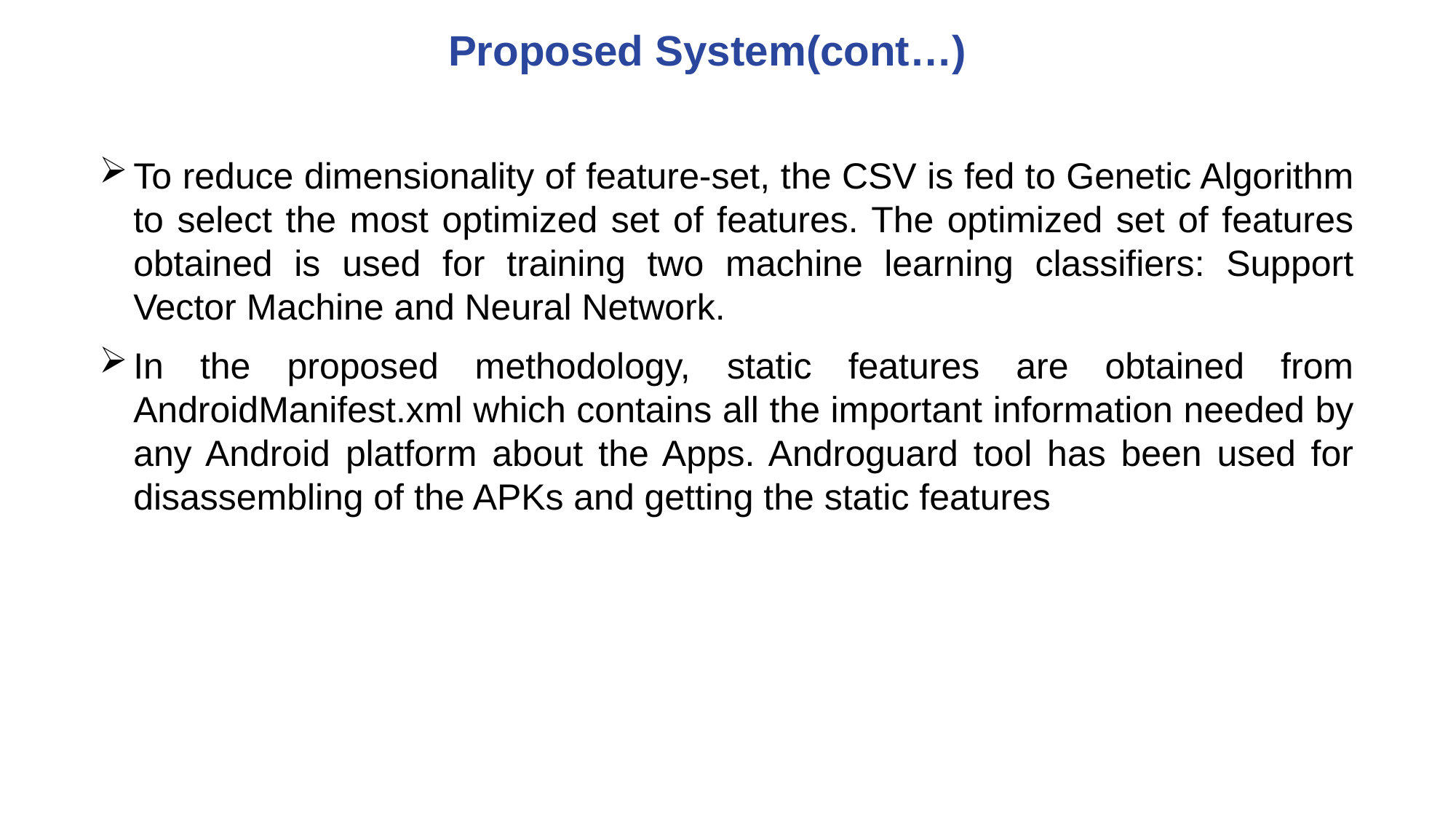

# Proposed System(cont…)
To reduce dimensionality of feature-set, the CSV is fed to Genetic Algorithm to select the most optimized set of features. The optimized set of features obtained is used for training two machine learning classifiers: Support Vector Machine and Neural Network.
In the proposed methodology, static features are obtained from AndroidManifest.xml which contains all the important information needed by any Android platform about the Apps. Androguard tool has been used for disassembling of the APKs and getting the static features